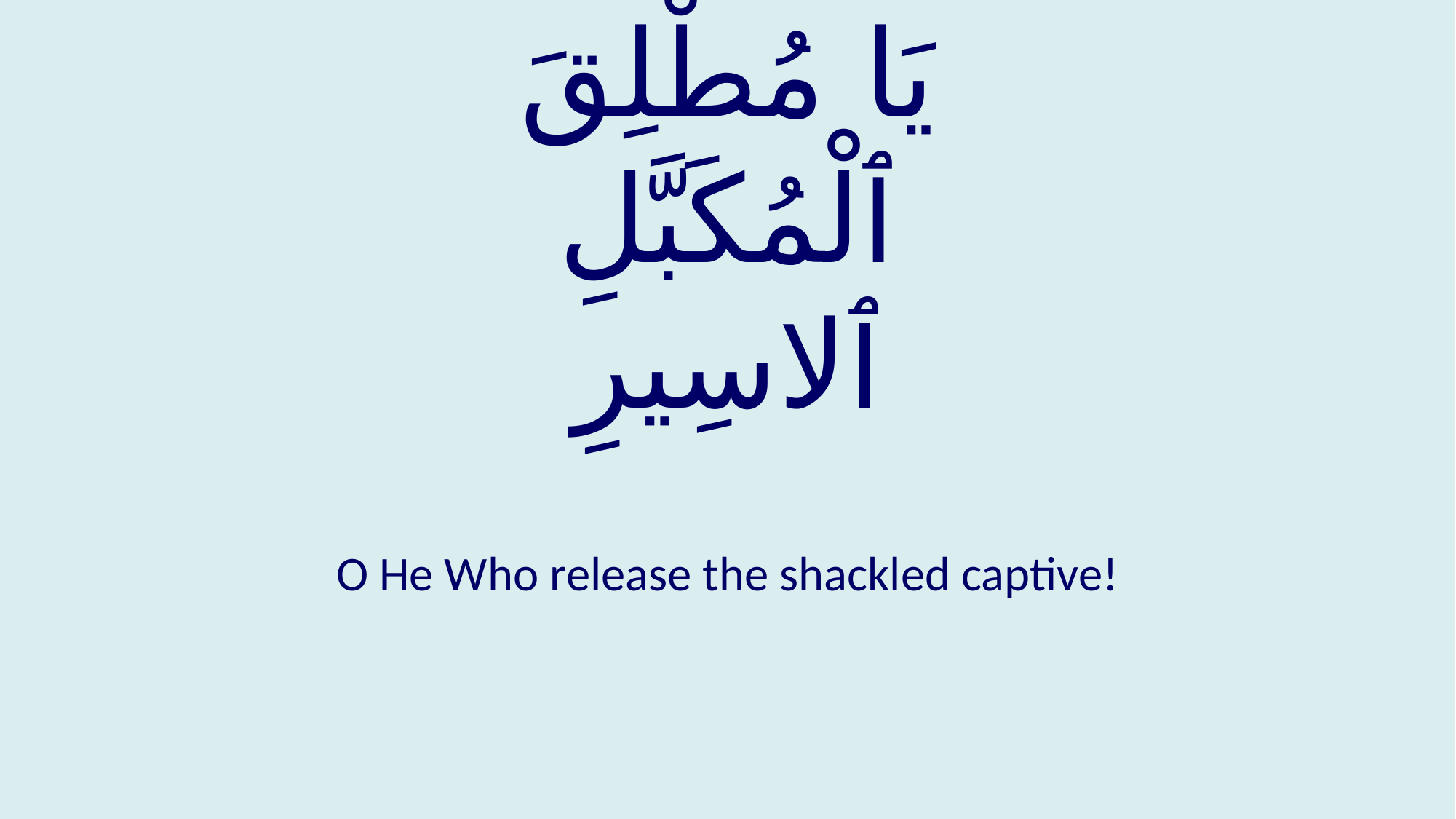

# يَا مُطْلِقَ ٱلْمُكَبَّلِ ٱلاسِيرِ
O He Who release the shackled captive!